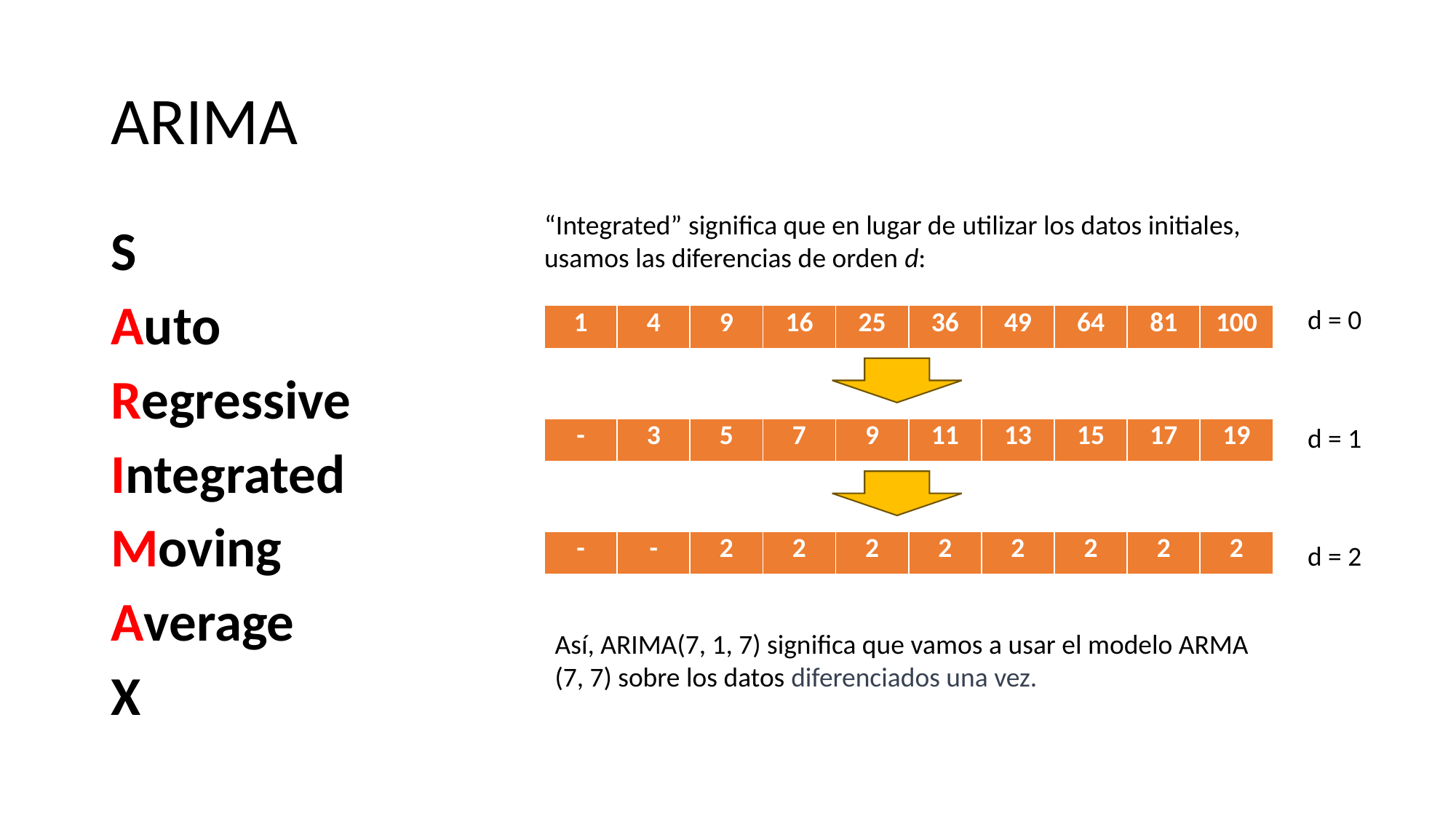

# ARIMA
“Integrated” significa que en lugar de utilizar los datos initiales, usamos las diferencias de orden d:
S
Auto
Regressive
Integrated
Moving
Average
X
d = 0
| 1 | 4 | 9 | 16 | 25 | 36 | 49 | 64 | 81 | 100 |
| --- | --- | --- | --- | --- | --- | --- | --- | --- | --- |

d = 1
| - | 3 | 5 | 7 | 9 | 11 | 13 | 15 | 17 | 19 |
| --- | --- | --- | --- | --- | --- | --- | --- | --- | --- |

| - | - | 2 | 2 | 2 | 2 | 2 | 2 | 2 | 2 |
| --- | --- | --- | --- | --- | --- | --- | --- | --- | --- |
d = 2
Así, ARIMA(7, 1, 7) significa que vamos a usar el modelo ARMA (7, 7) sobre los datos diferenciados una vez.